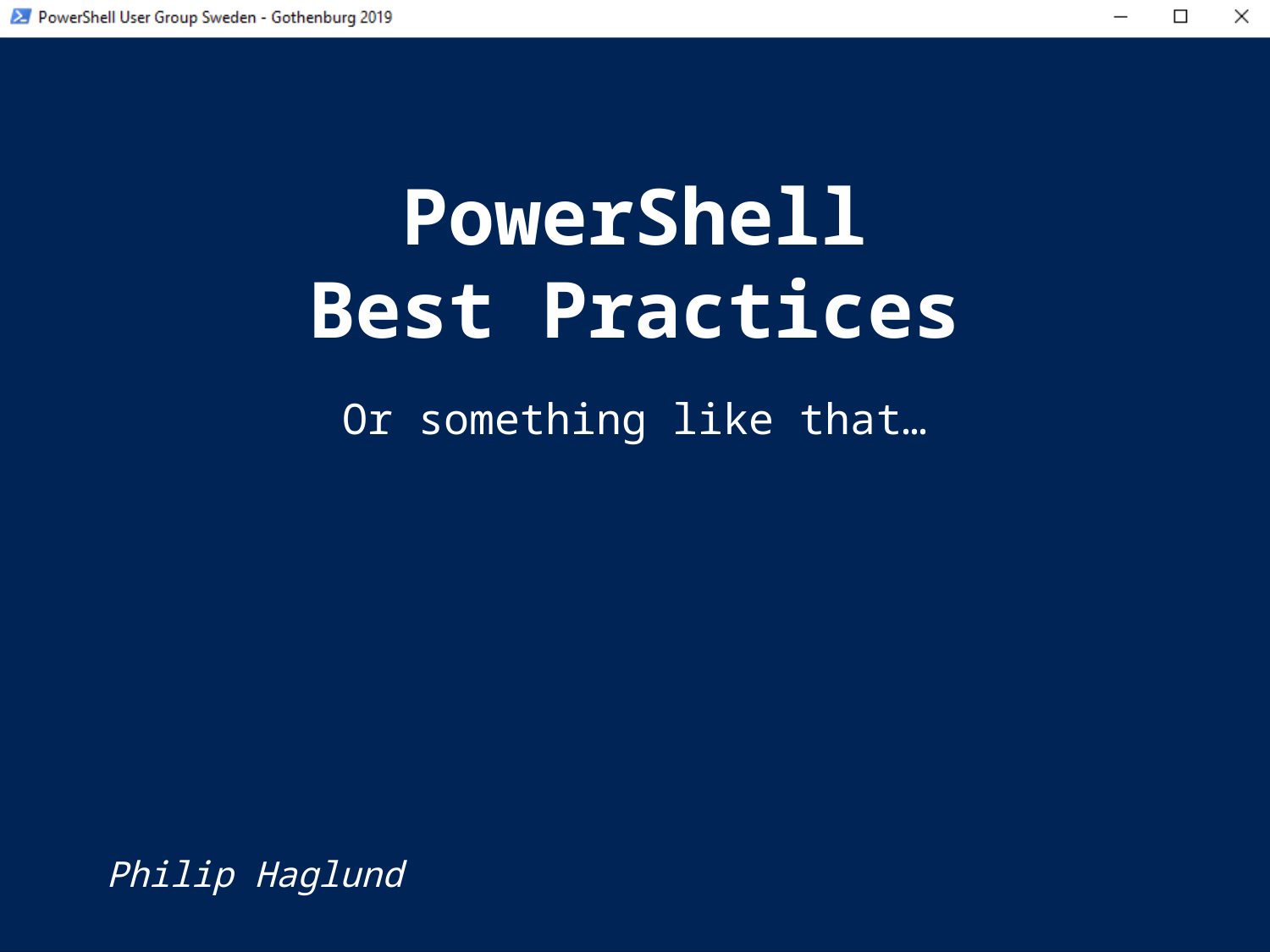

# PowerShell Best Practices
Or something like that…
Philip Haglund